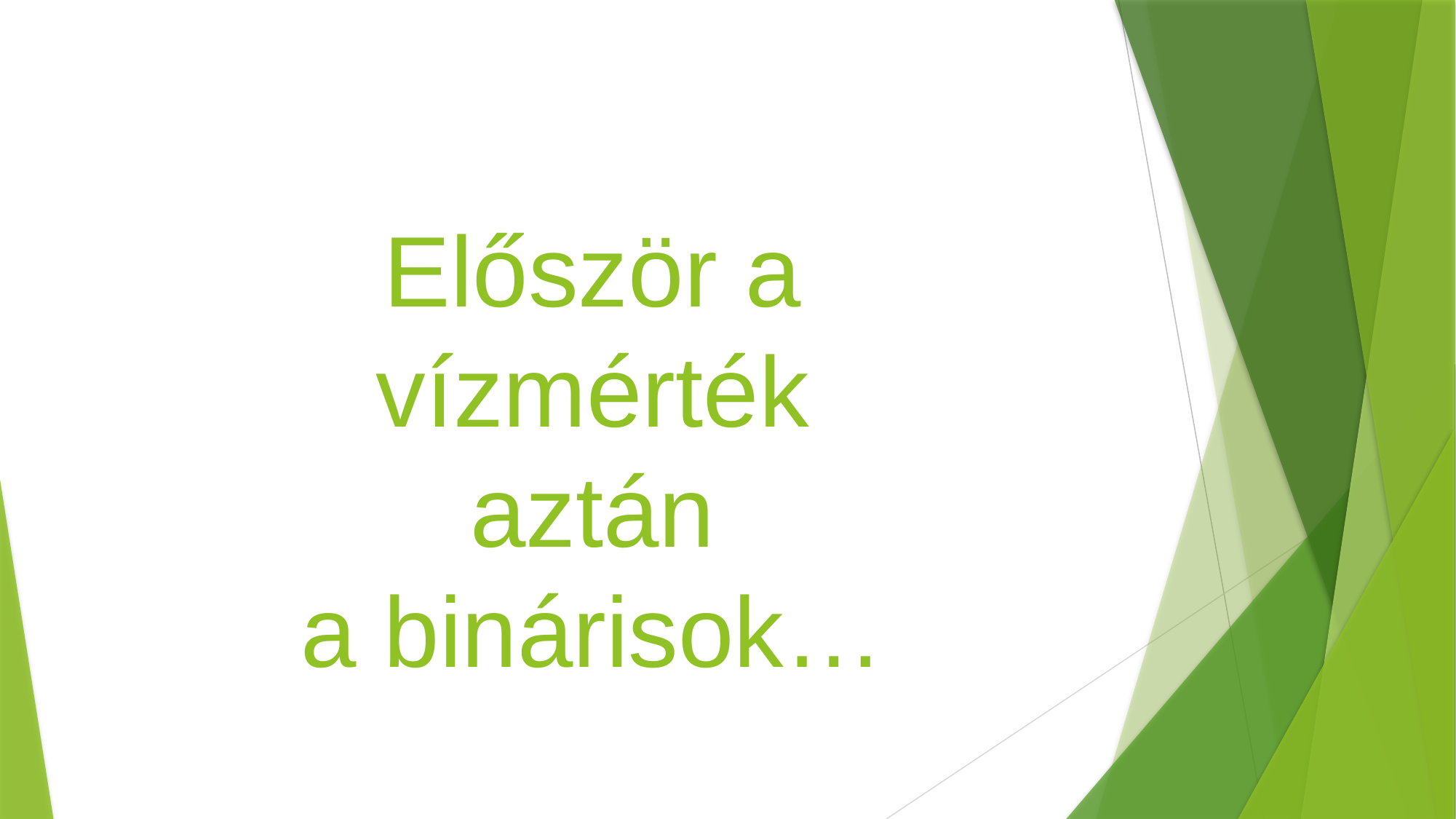

# Először a vízmérték aztán a binárisok…